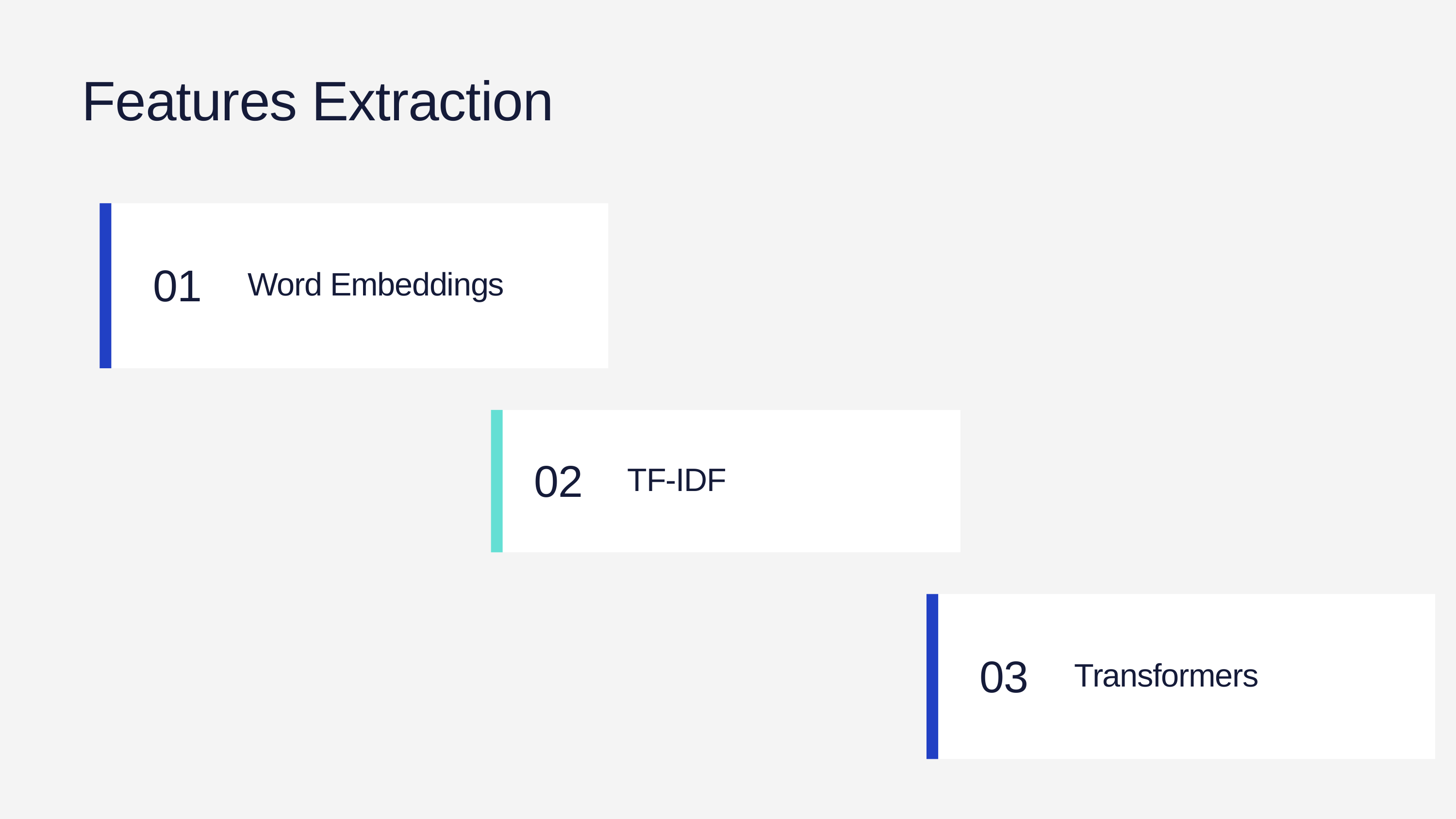

Features Extraction

01
Word Embeddings

02
TF-IDF

03
Transformers